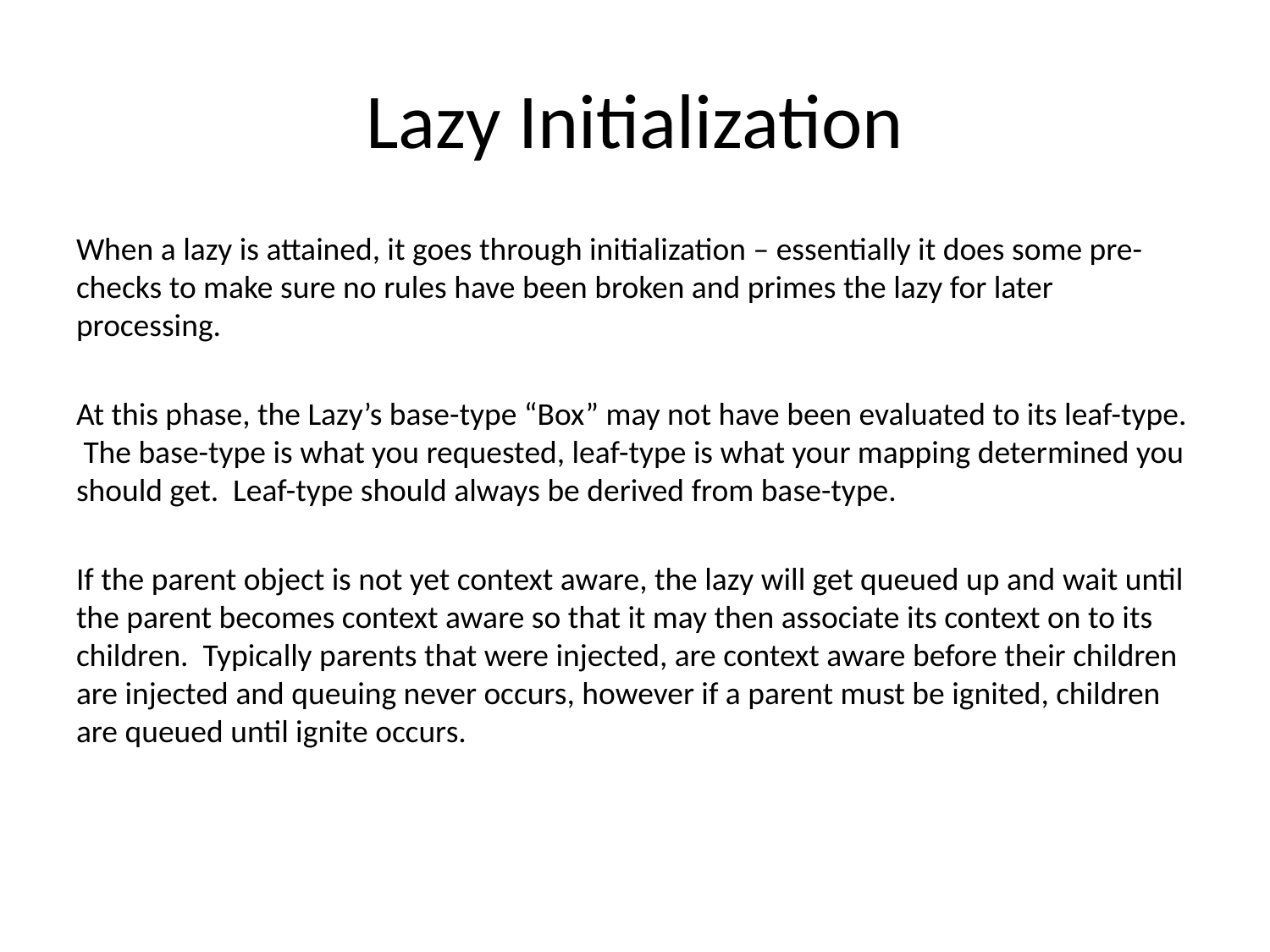

# Lazy Initialization
When a lazy is attained, it goes through initialization – essentially it does some pre-checks to make sure no rules have been broken and primes the lazy for later processing.

At this phase, the Lazy’s base-type “Box” may not have been evaluated to its leaf-type.  The base-type is what you requested, leaf-type is what your mapping determined you should get.  Leaf-type should always be derived from base-type.

If the parent object is not yet context aware, the lazy will get queued up and wait until the parent becomes context aware so that it may then associate its context on to its children.  Typically parents that were injected, are context aware before their children are injected and queuing never occurs, however if a parent must be ignited, children are queued until ignite occurs.